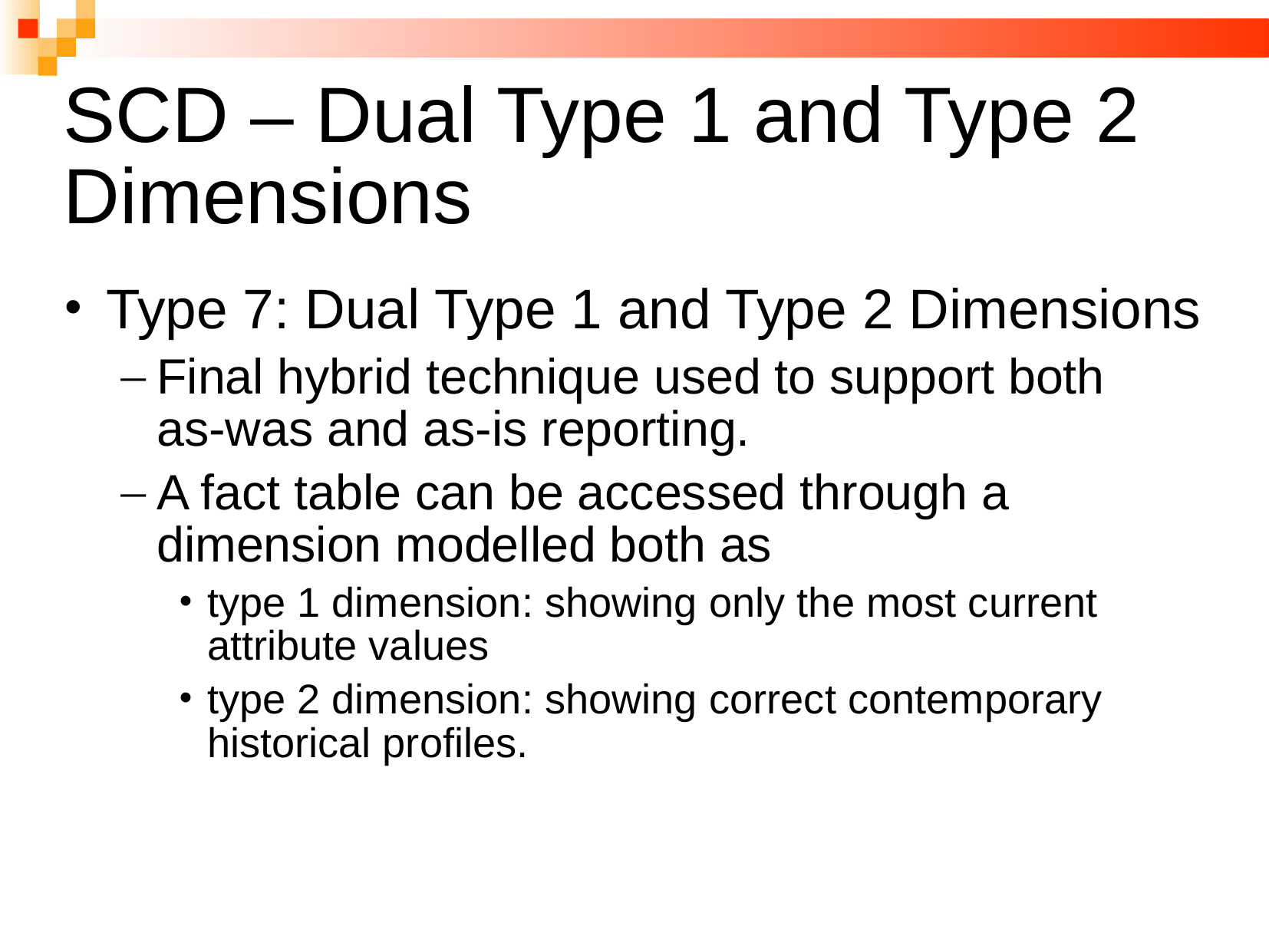

# SCD – Dual Type 1 and Type 2 Dimensions
Type 7: Dual Type 1 and Type 2 Dimensions
Final hybrid technique used to support both
as-was and as-is reporting.
A fact table can be accessed through a dimension modelled both as
type 1 dimension: showing only the most current attribute values
type 2 dimension: showing correct contemporary historical profiles.